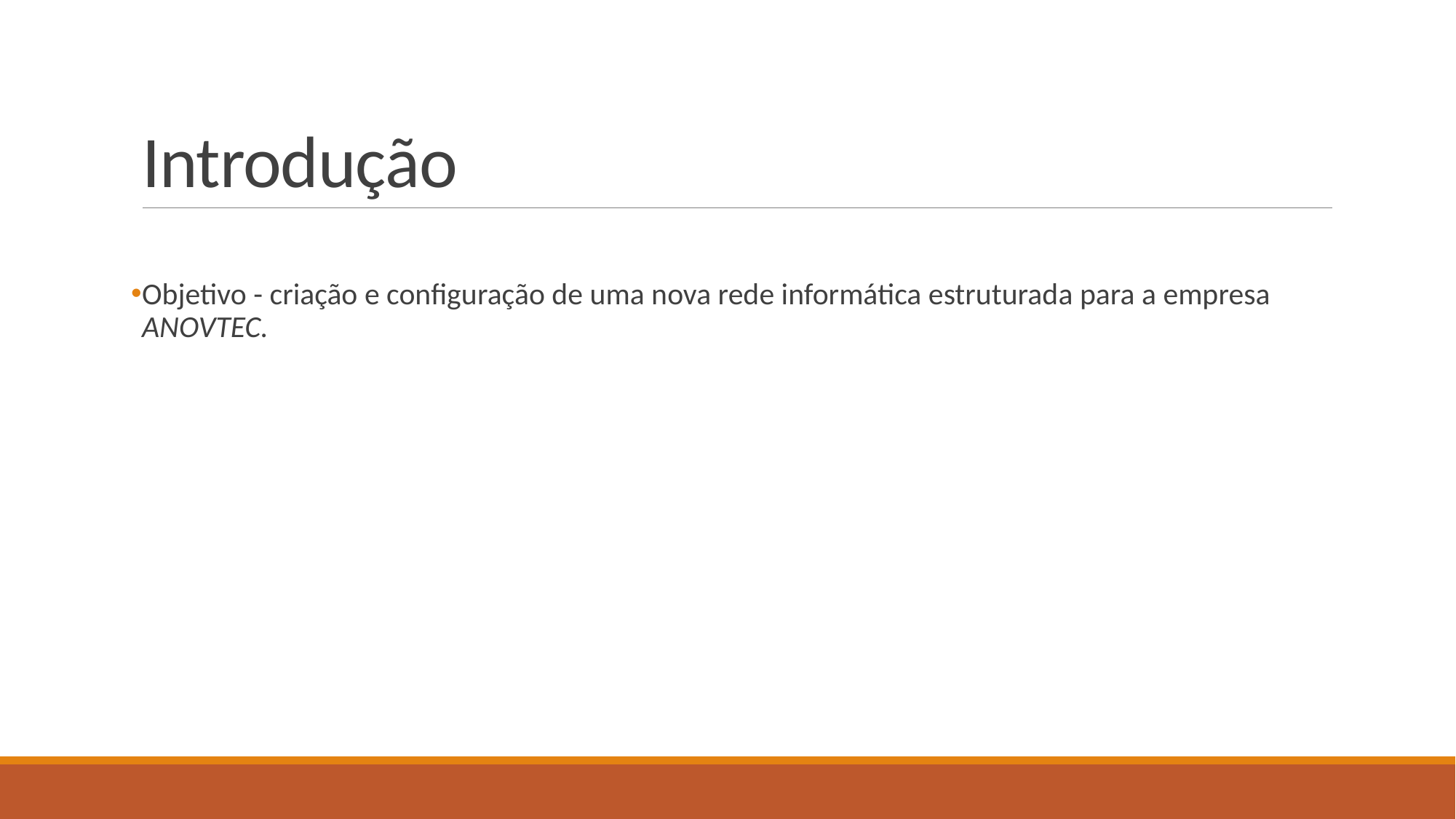

# Introdução
Objetivo - criação e configuração de uma nova rede informática estruturada para a empresa ANOVTEC.